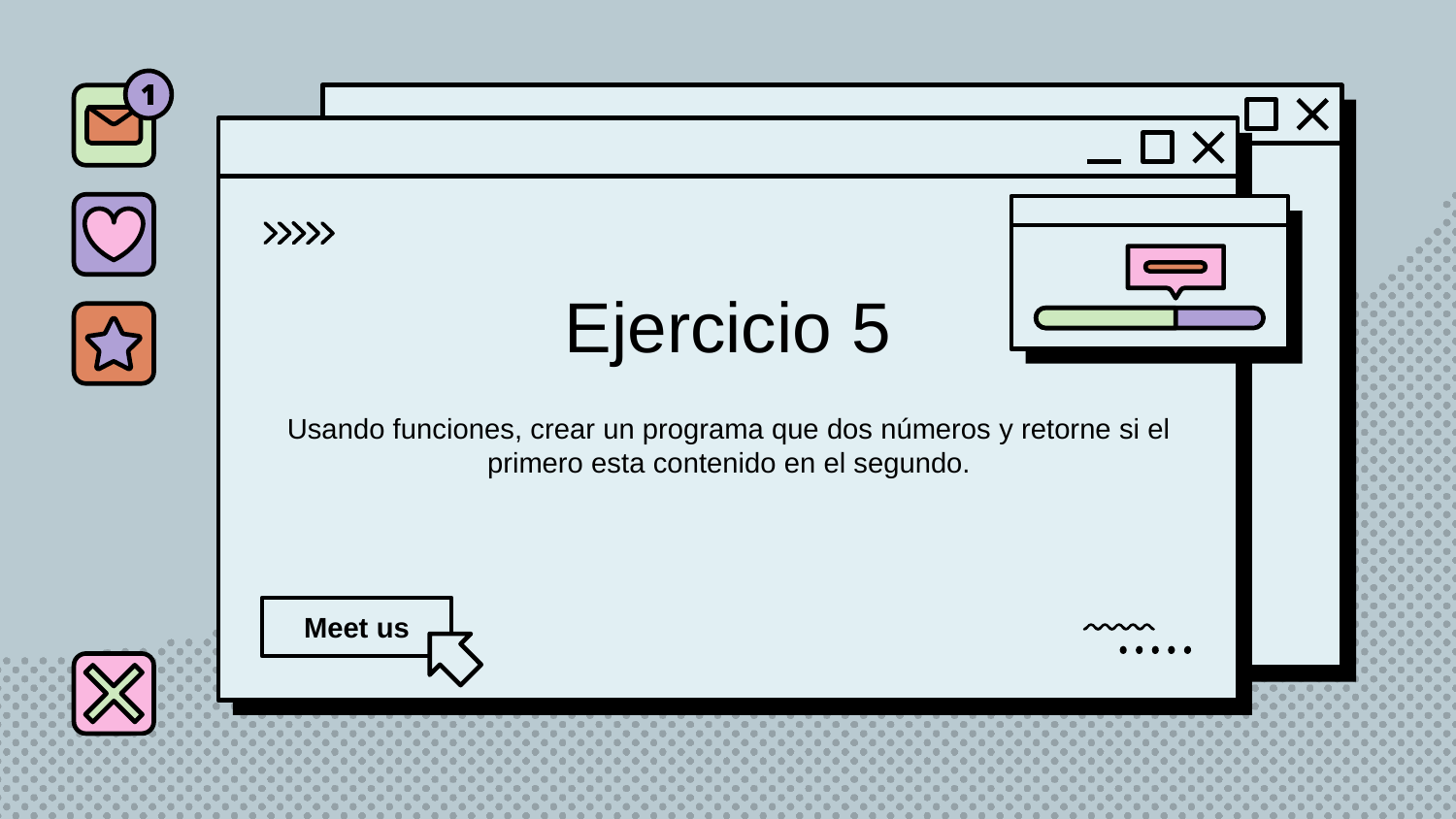

# Ejercicio 5

Usando funciones, crear un programa que dos números y retorne si el primero esta contenido en el segundo.
Meet us